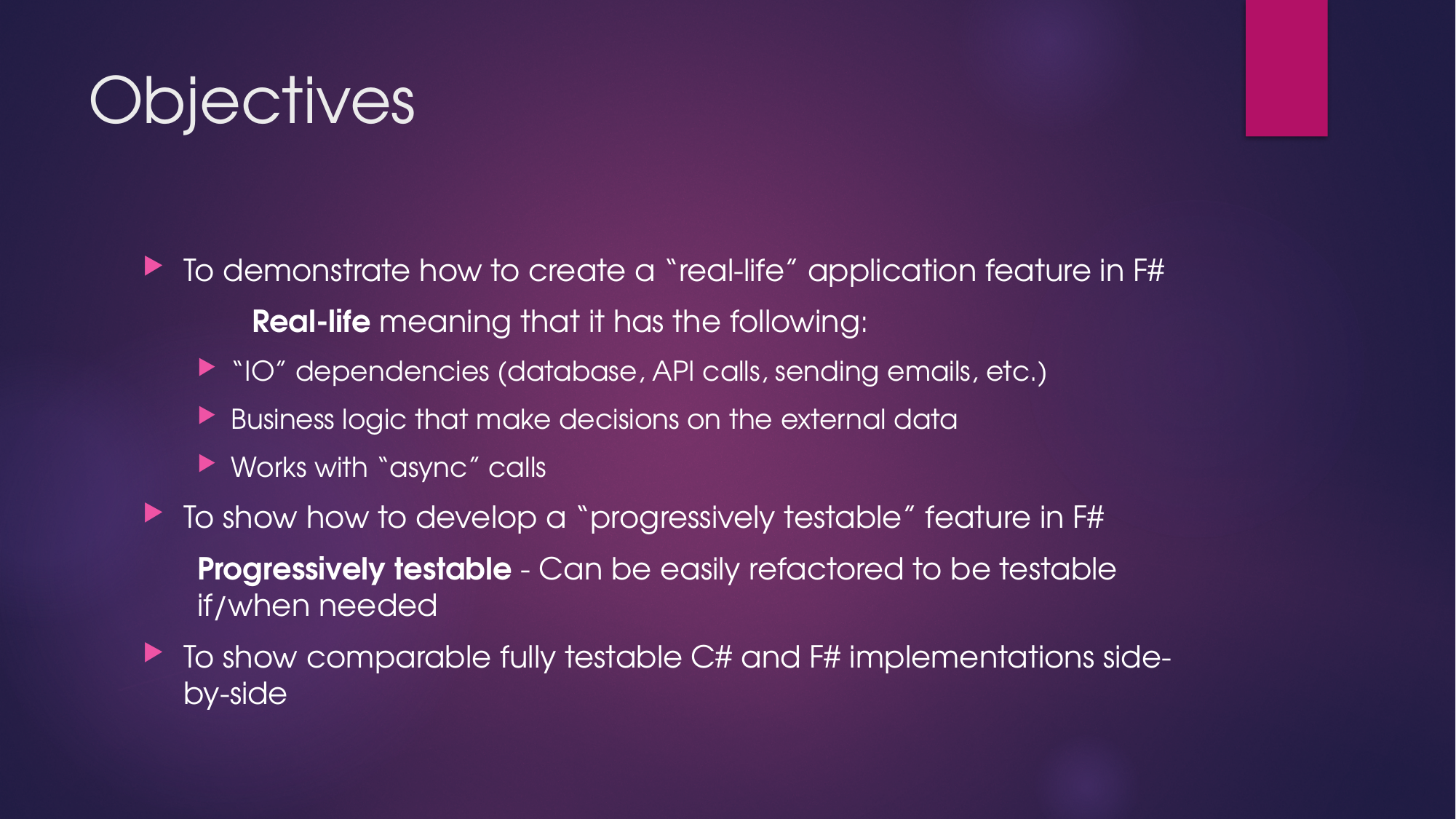

# Objectives
To demonstrate how to create a “real-life” application feature in F#
	Real-life meaning that it has the following:
“IO” dependencies (database, API calls, sending emails, etc.)
Business logic that make decisions on the external data
Works with “async” calls
To show how to develop a “progressively testable” feature in F#
Progressively testable - Can be easily refactored to be testable if/when needed
To show comparable fully testable C# and F# implementations side-by-side